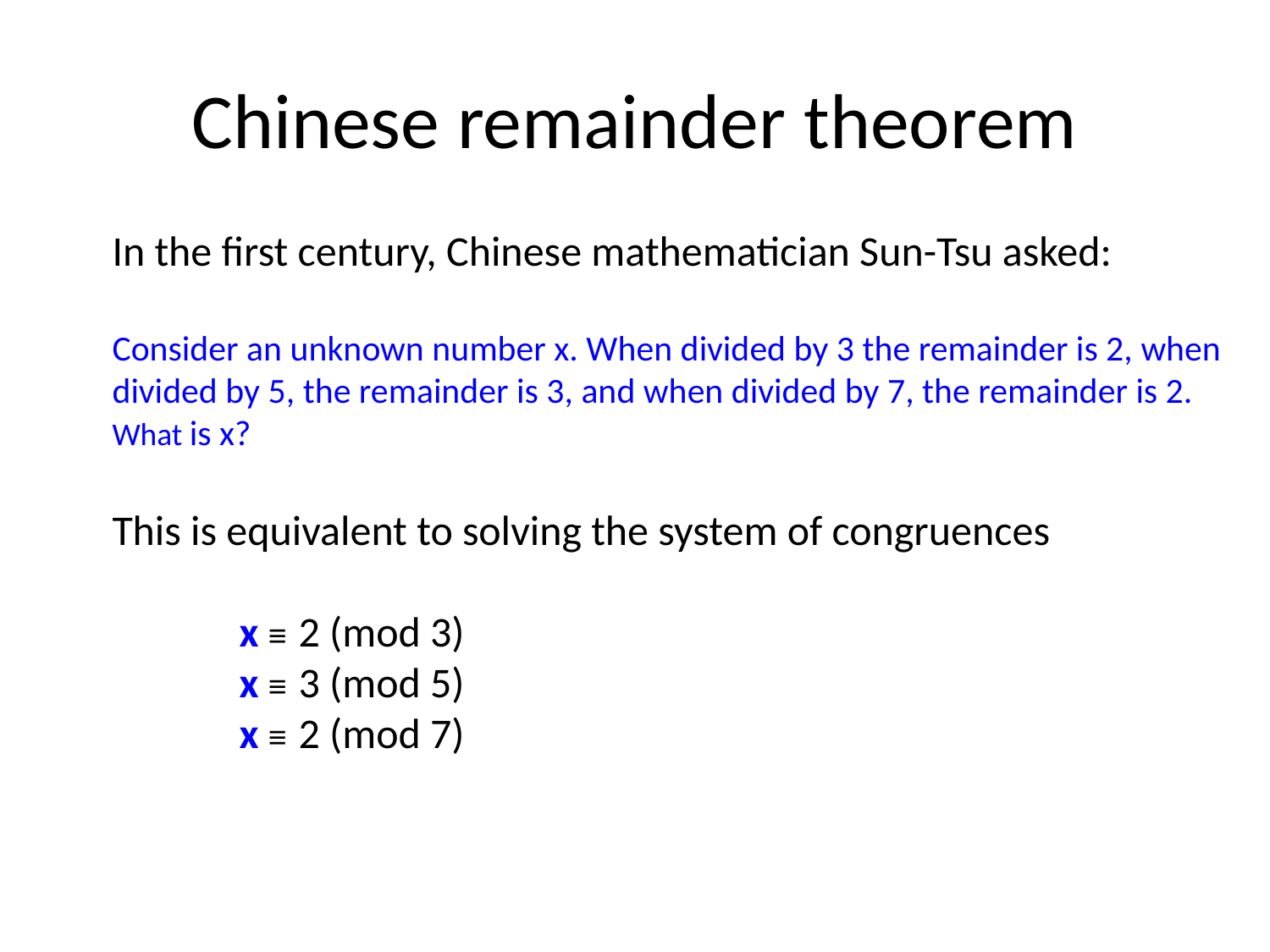

# Chinese remainder theorem
In the first century, Chinese mathematician Sun-Tsu asked:

Consider an unknown number x. When divided by 3 the remainder is 2, when
divided by 5, the remainder is 3, and when divided by 7, the remainder is 2.
What is x?

This is equivalent to solving the system of congruences

	x ≡ 2 (mod 3)
	x ≡ 3 (mod 5)
	x ≡ 2 (mod 7)